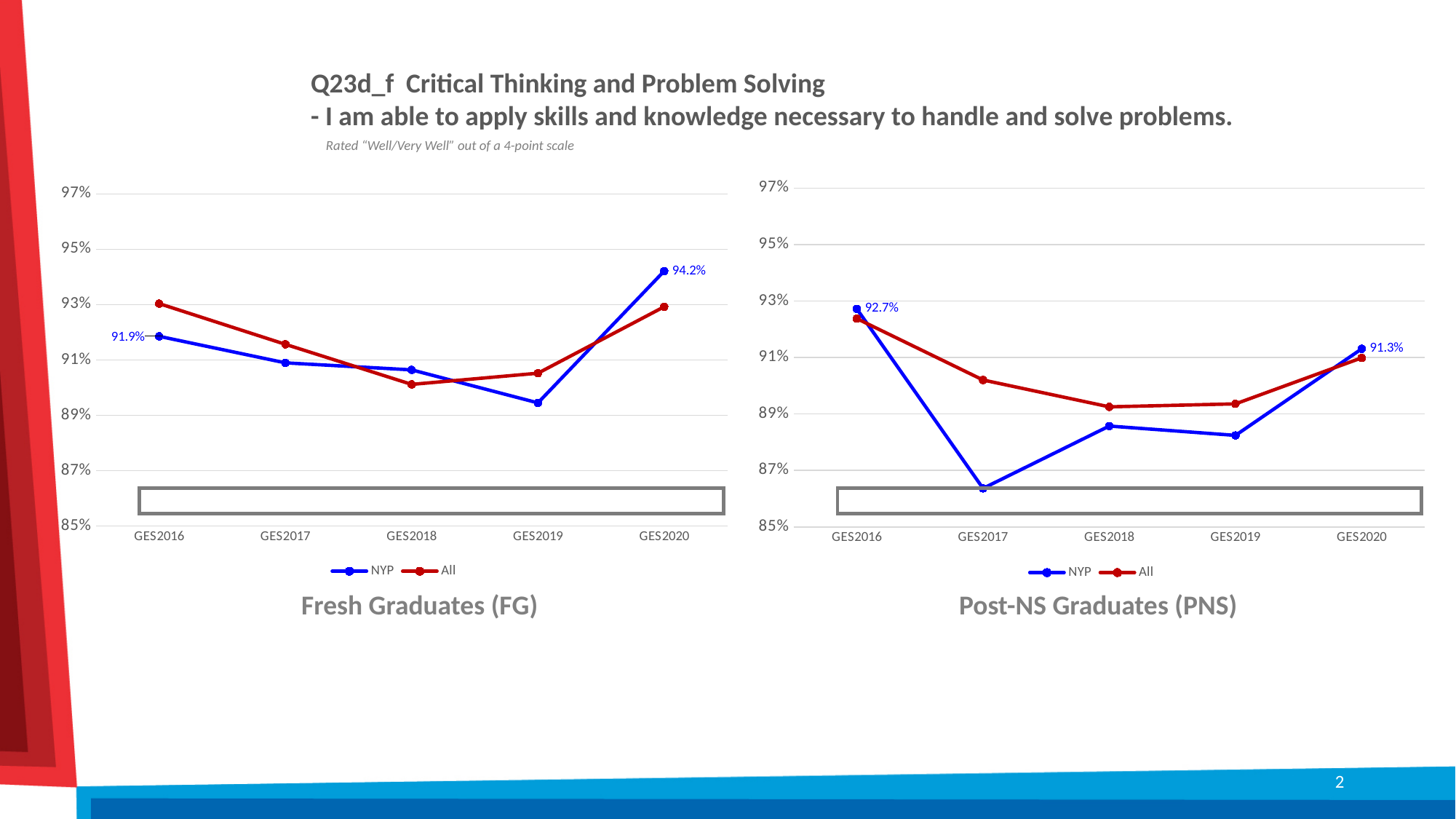

Q23d_f  Critical Thinking and Problem Solving
- I am able to apply skills and knowledge necessary to handle and solve problems.
Rated “Well/Very Well” out of a 4-point scale

### Chart

| Category | NYP | All |
|---|---|---|
| GES2016 | 0.9272529858849077 | 0.9238151194672934 |
| GES2017 | 0.8636363636363636 | 0.9020310633213859 |
| GES2018 | 0.8857142857142858 | 0.8925225384479407 |
| GES2019 | 0.8824091778202676 | 0.893584260051326 |
| GES2020 | 0.9130938586326767 | 0.9099066105108954 |

### Chart

| Category | NYP | All |
|---|---|---|
| GES2016 | 0.9185502727981294 | 0.9303671378427094 |
| GES2017 | 0.9089785831960462 | 0.9156733326765836 |
| GES2018 | 0.9064409967089798 | 0.9011789924973205 |
| GES2019 | 0.8945044160942099 | 0.9052389176741509 |
| GES2020 | 0.9421238047307499 | 0.9292421193829644 |

Fresh Graduates (FG)
Post-NS Graduates (PNS)
2